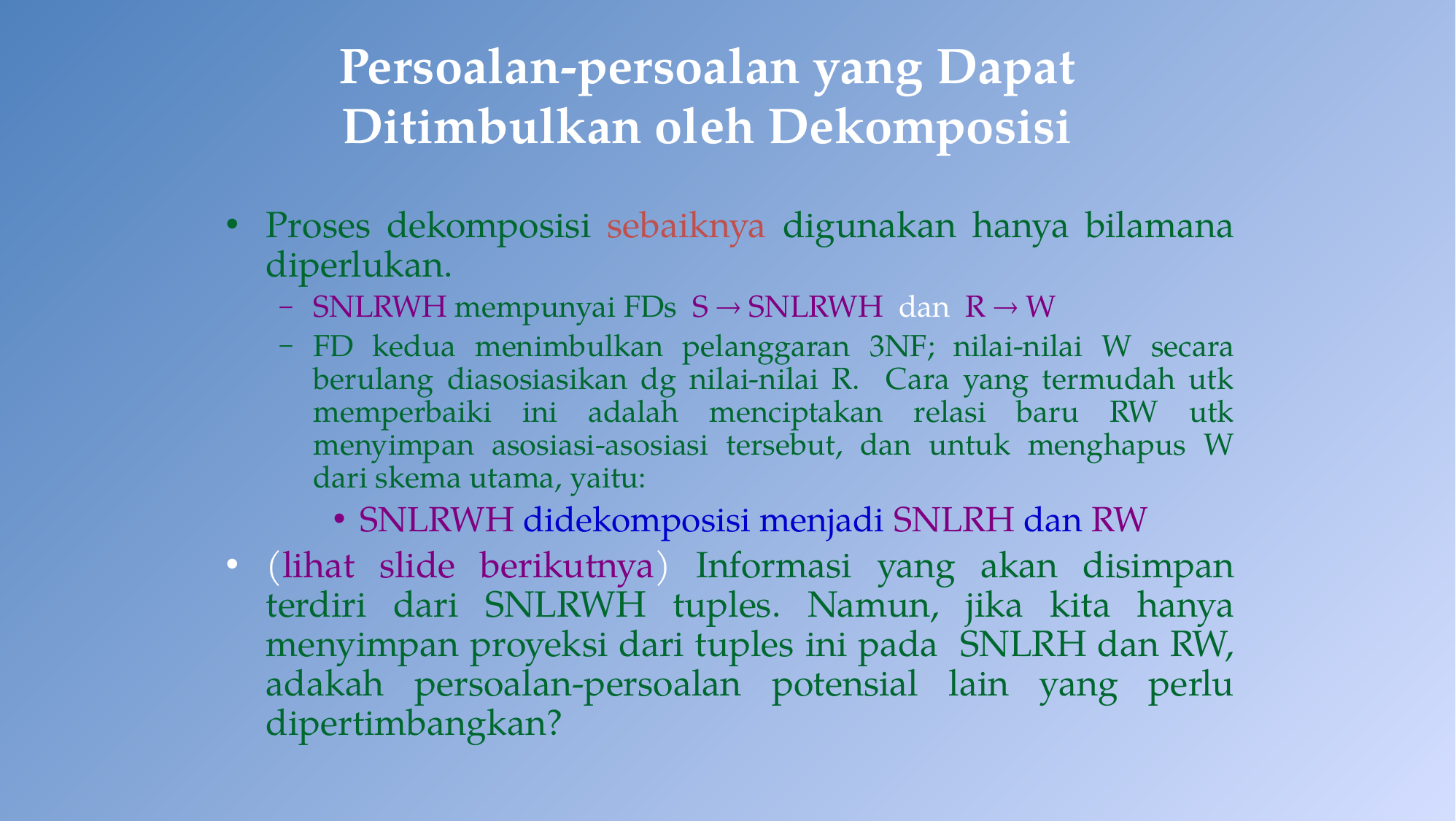

# Persoalan-persoalan yang Dapat Ditimbulkan oleh Dekomposisi
Proses dekomposisi sebaiknya digunakan hanya bilamana diperlukan.
SNLRWH mempunyai FDs  S → SNLRWH  dan  R → W
FD kedua menimbulkan pelanggaran 3NF; nilai-nilai W secara berulang diasosiasikan dg nilai-nilai R.  Cara yang termudah utk memperbaiki ini adalah menciptakan relasi baru RW utk menyimpan asosiasi-asosiasi tersebut, dan untuk menghapus W dari skema utama, yaitu:
SNLRWH didekomposisi menjadi SNLRH dan RW
(lihat slide berikutnya) Informasi yang akan disimpan terdiri dari SNLRWH tuples. Namun, jika kita hanya menyimpan proyeksi dari tuples ini pada  SNLRH dan RW, adakah persoalan-persoalan potensial lain yang perlu dipertimbangkan?